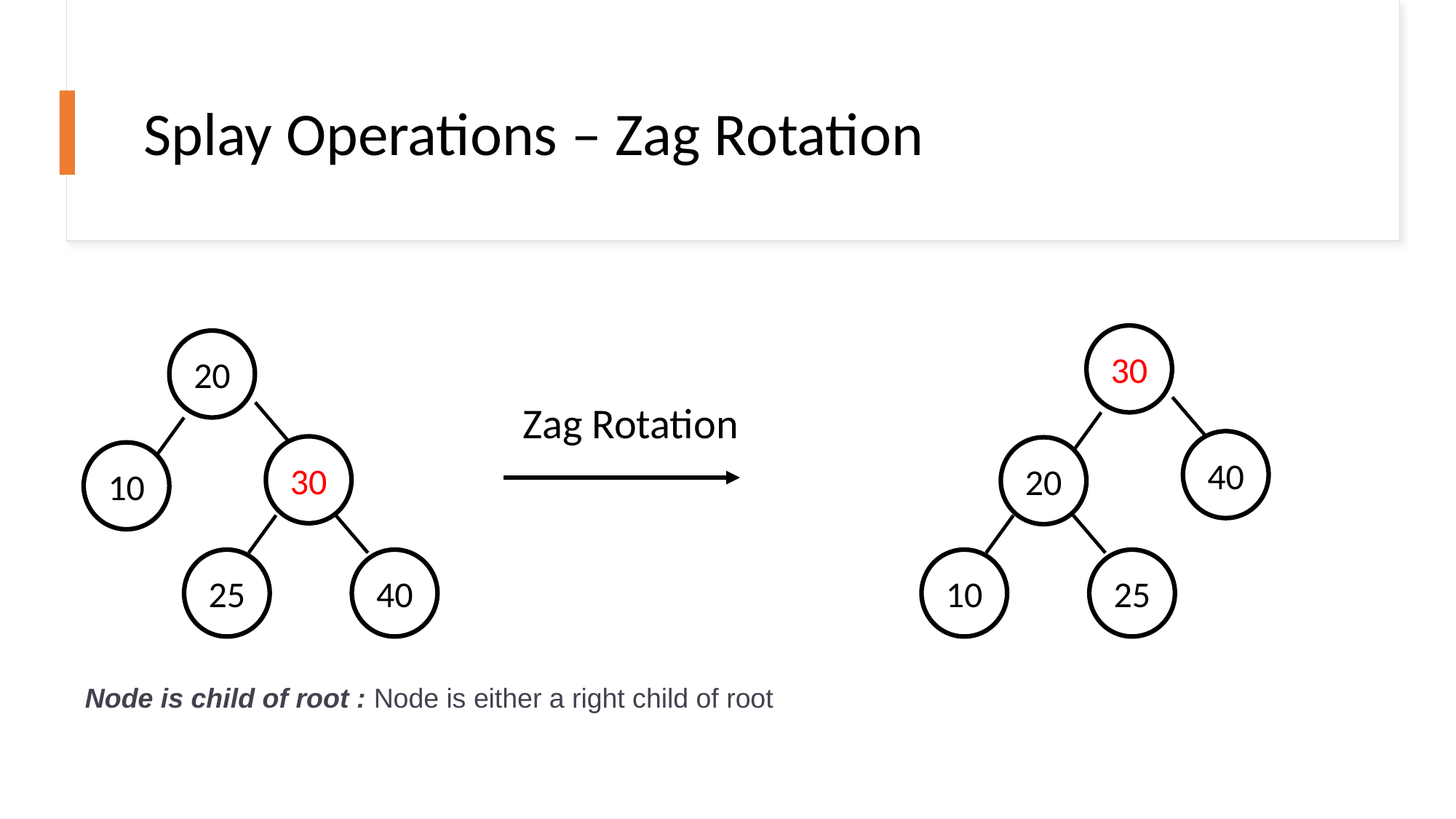

# Splay Operations – Zag Rotation

30
20
Zag Rotation
40
30
20
10
25
40
10
25
Node is child of root : Node is either a right child of root